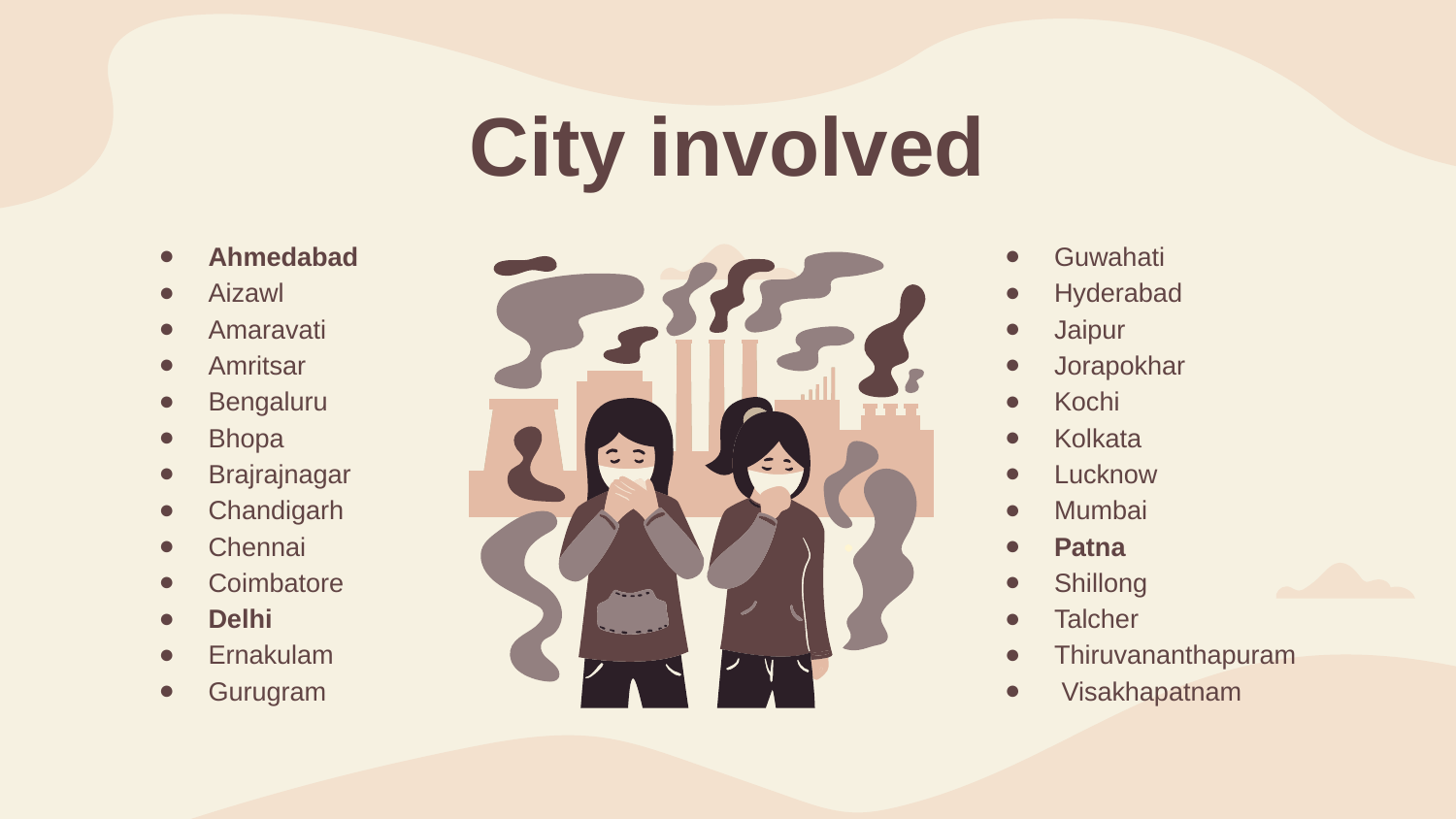

# City involved
Ahmedabad
Aizawl
Amaravati
Amritsar
Bengaluru
Bhopa
Brajrajnagar
Chandigarh
Chennai
Coimbatore
Delhi
Ernakulam
Gurugram
Guwahati
Hyderabad
Jaipur
Jorapokhar
Kochi
Kolkata
Lucknow
Mumbai
Patna
Shillong
Talcher
Thiruvananthapuram
 Visakhapatnam